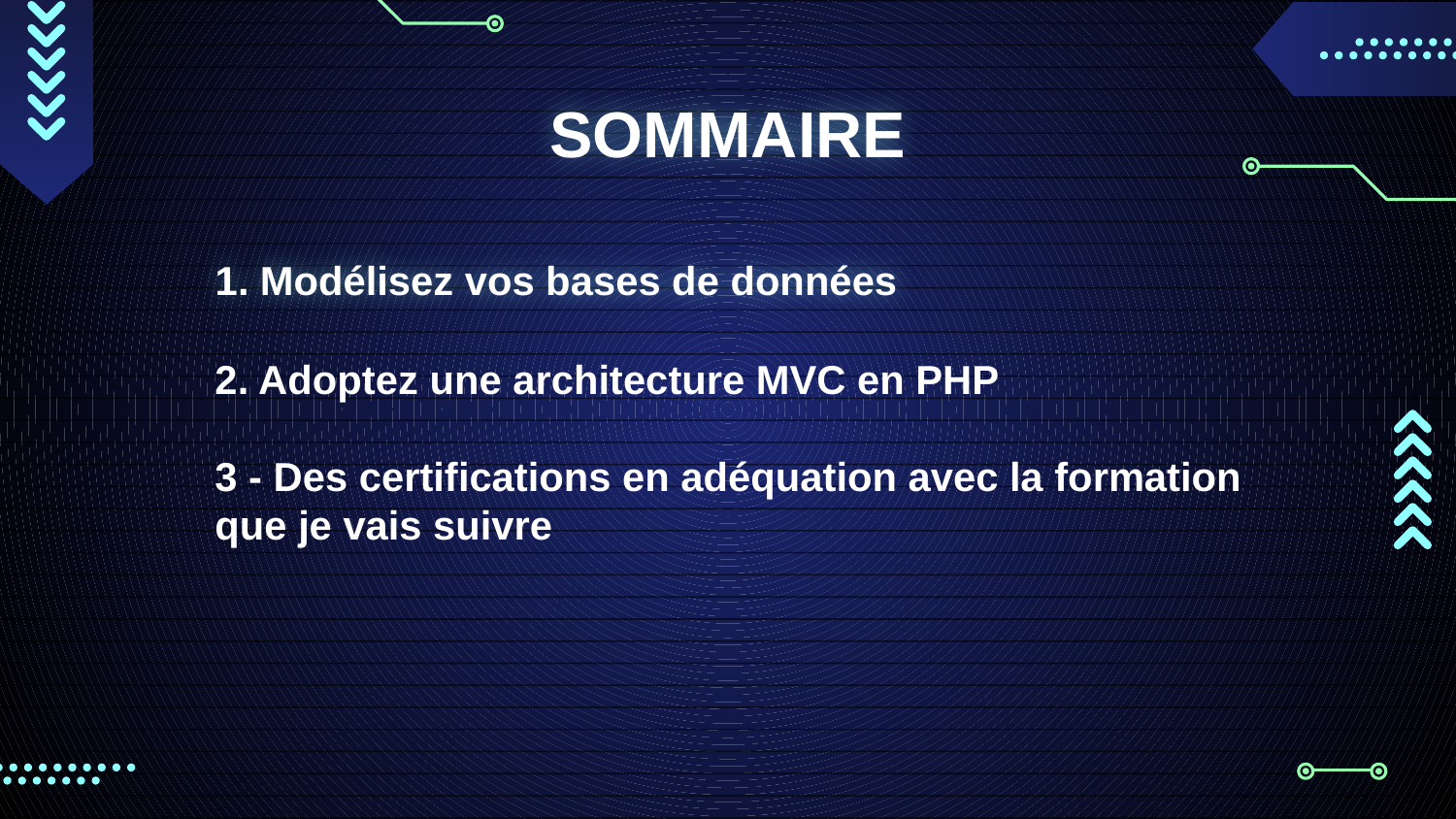

# SOMMAIRE

1. Modélisez vos bases de données
2. Adoptez une architecture MVC en PHP
3 - Des certifications en adéquation avec la formation que je vais suivre